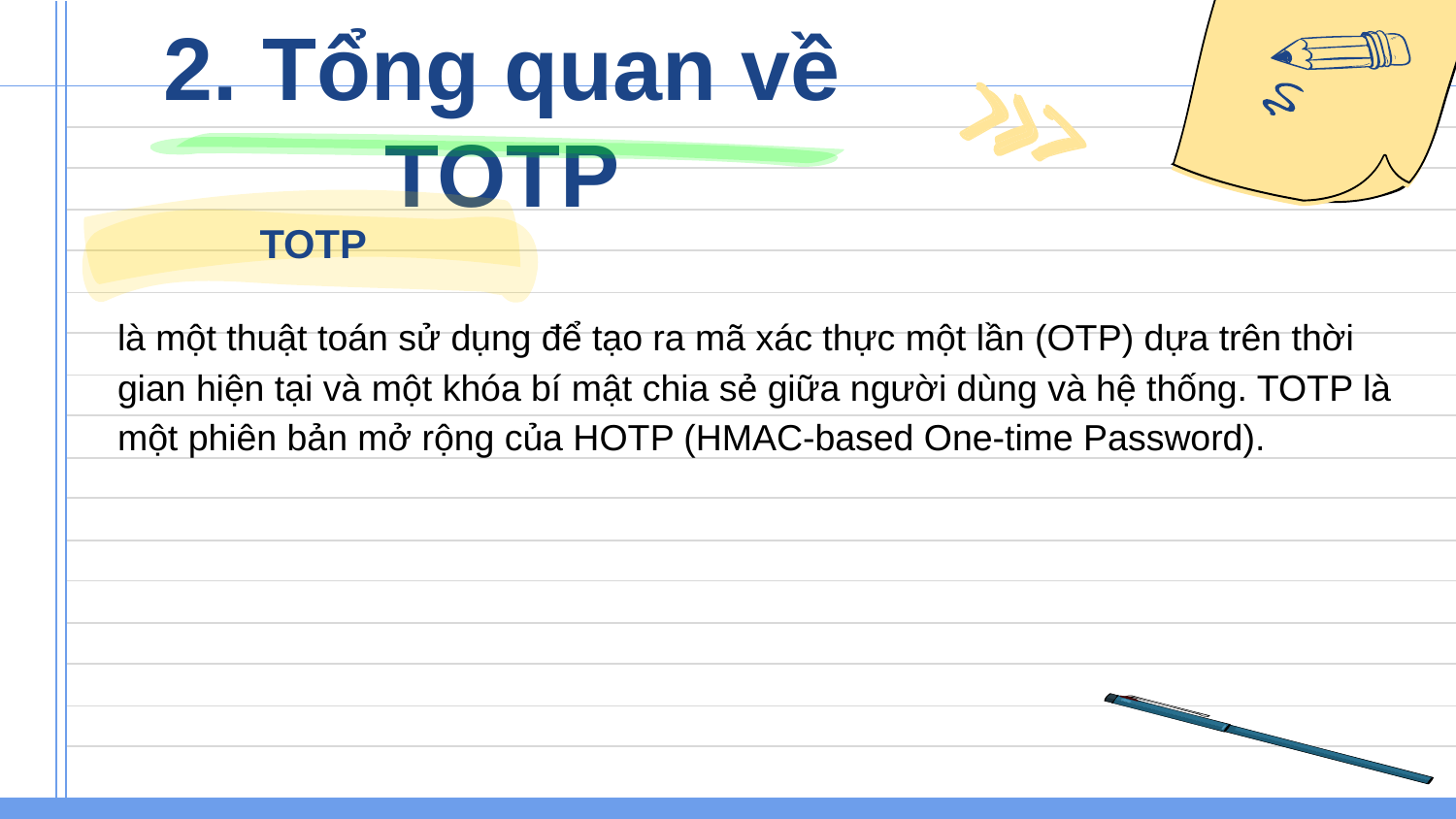

# 2. Tổng quan về TOTP

TOTP
là một thuật toán sử dụng để tạo ra mã xác thực một lần (OTP) dựa trên thời gian hiện tại và một khóa bí mật chia sẻ giữa người dùng và hệ thống. TOTP là một phiên bản mở rộng của HOTP (HMAC-based One-time Password).